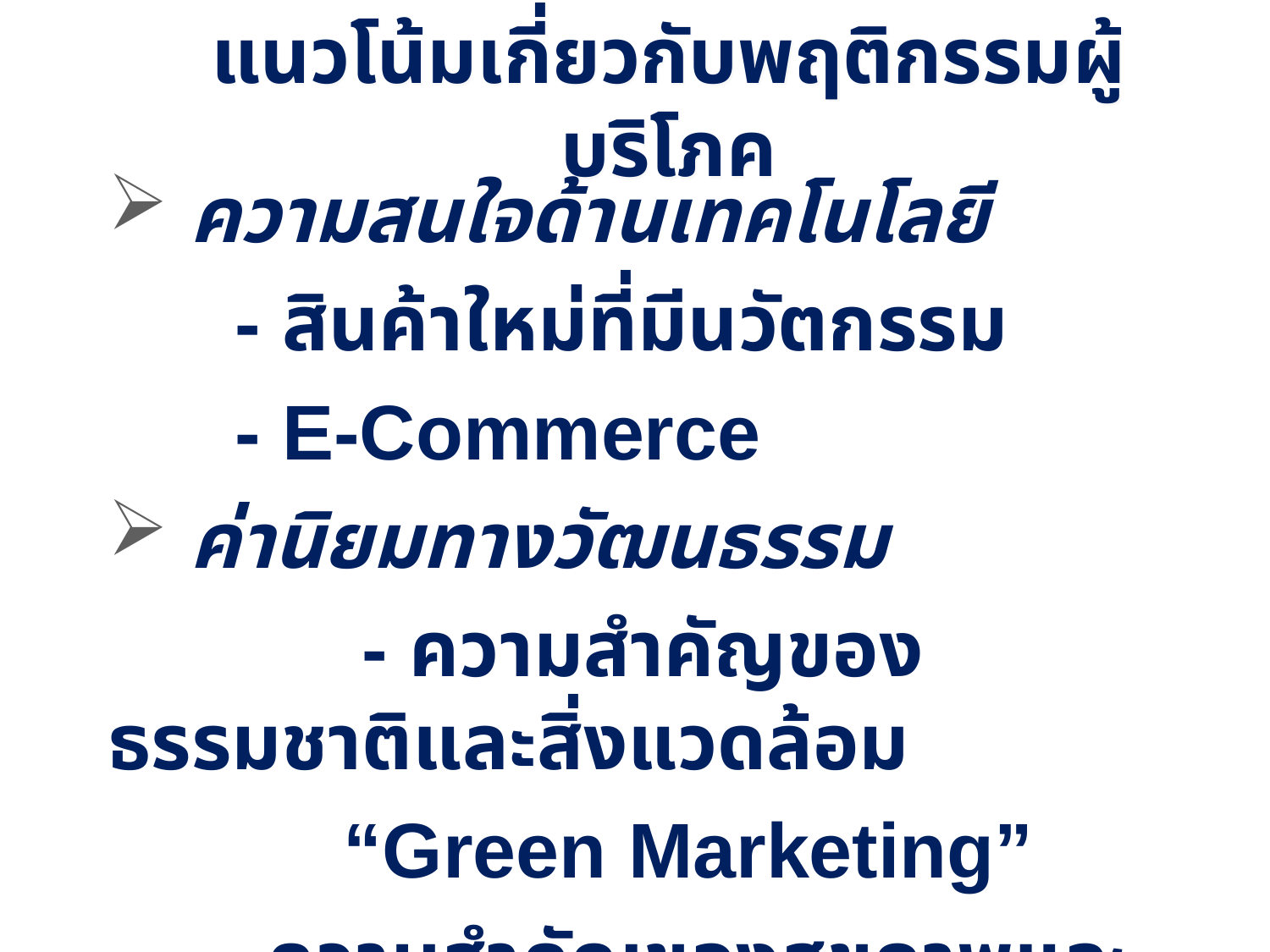

แนวโน้มเกี่ยวกับพฤติกรรมผู้บริโภค
 ความสนใจด้านเทคโนโลยี
	- สินค้าใหม่ที่มีนวัตกรรม
	- E-Commerce
 ค่านิยมทางวัฒนธรรม
        	- ความสำคัญของธรรมชาติและสิ่งแวดล้อม
     “Green Marketing”
    - ความสำคัญของสุขภาพและคุณภาพชีวิต